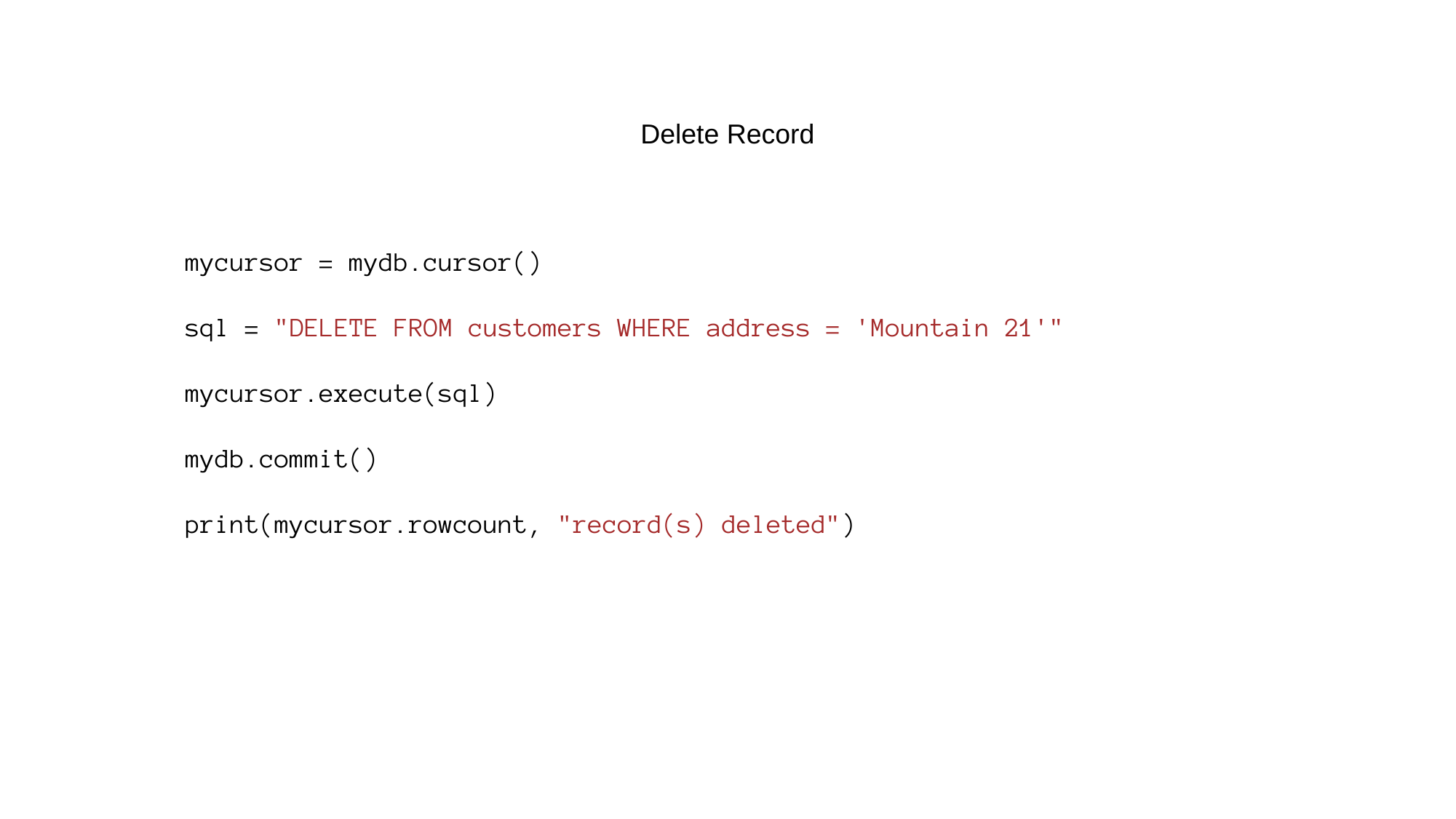

Delete Record
mycursor = mydb.cursor()
sql = "DELETE FROM customers WHERE address = 'Mountain 21'"
mycursor.execute(sql)
mydb.commit()
print(mycursor.rowcount, "record(s) deleted")